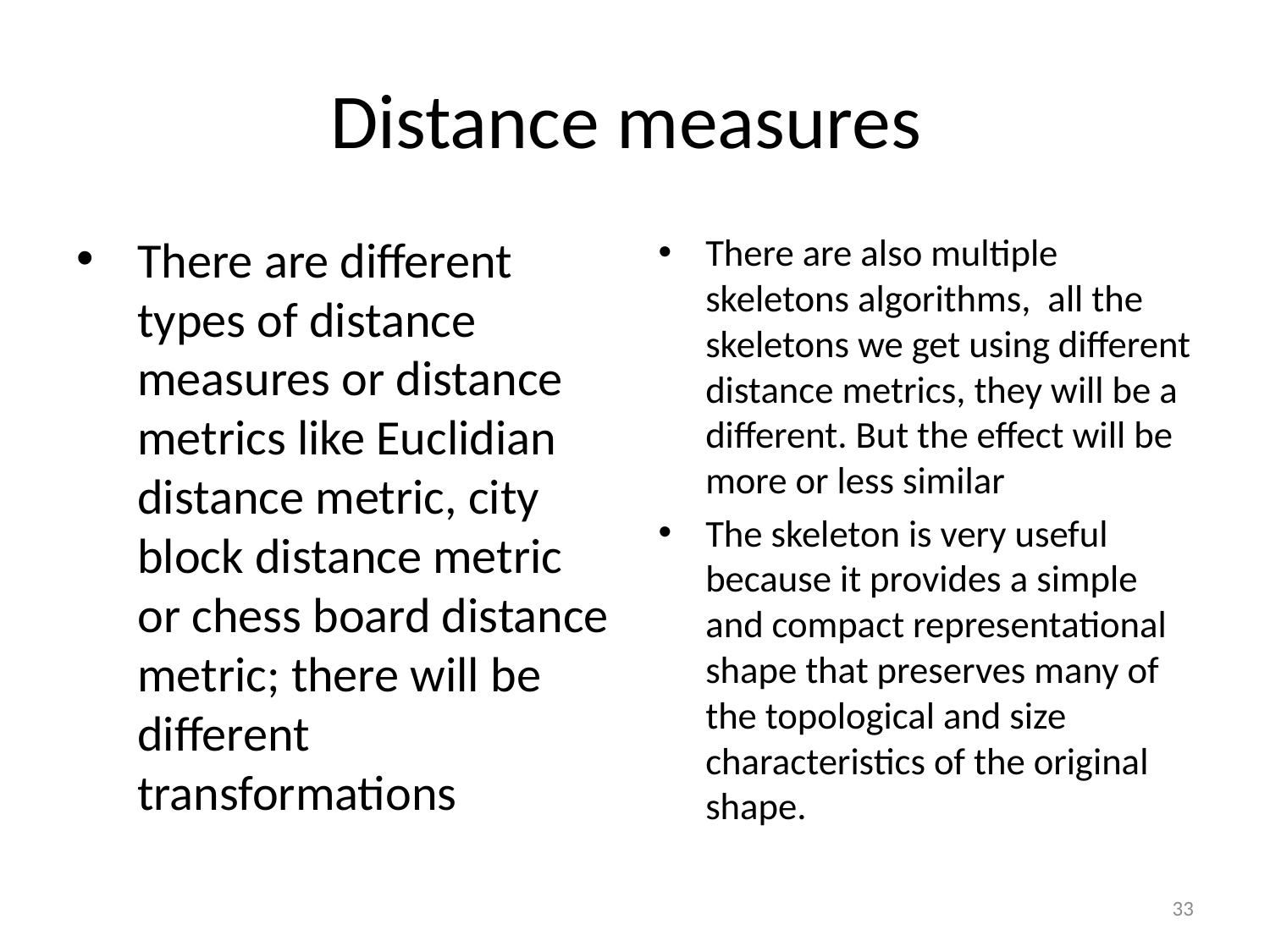

# Distance measures
There are different types of distance measures or distance metrics like Euclidian distance metric, city block distance metric or chess board distance metric; there will be different transformations
There are also multiple skeletons algorithms,  all the skeletons we get using different distance metrics, they will be a different. But the effect will be more or less similar
The skeleton is very useful because it provides a simple and compact representational shape that preserves many of the topological and size characteristics of the original shape.

33